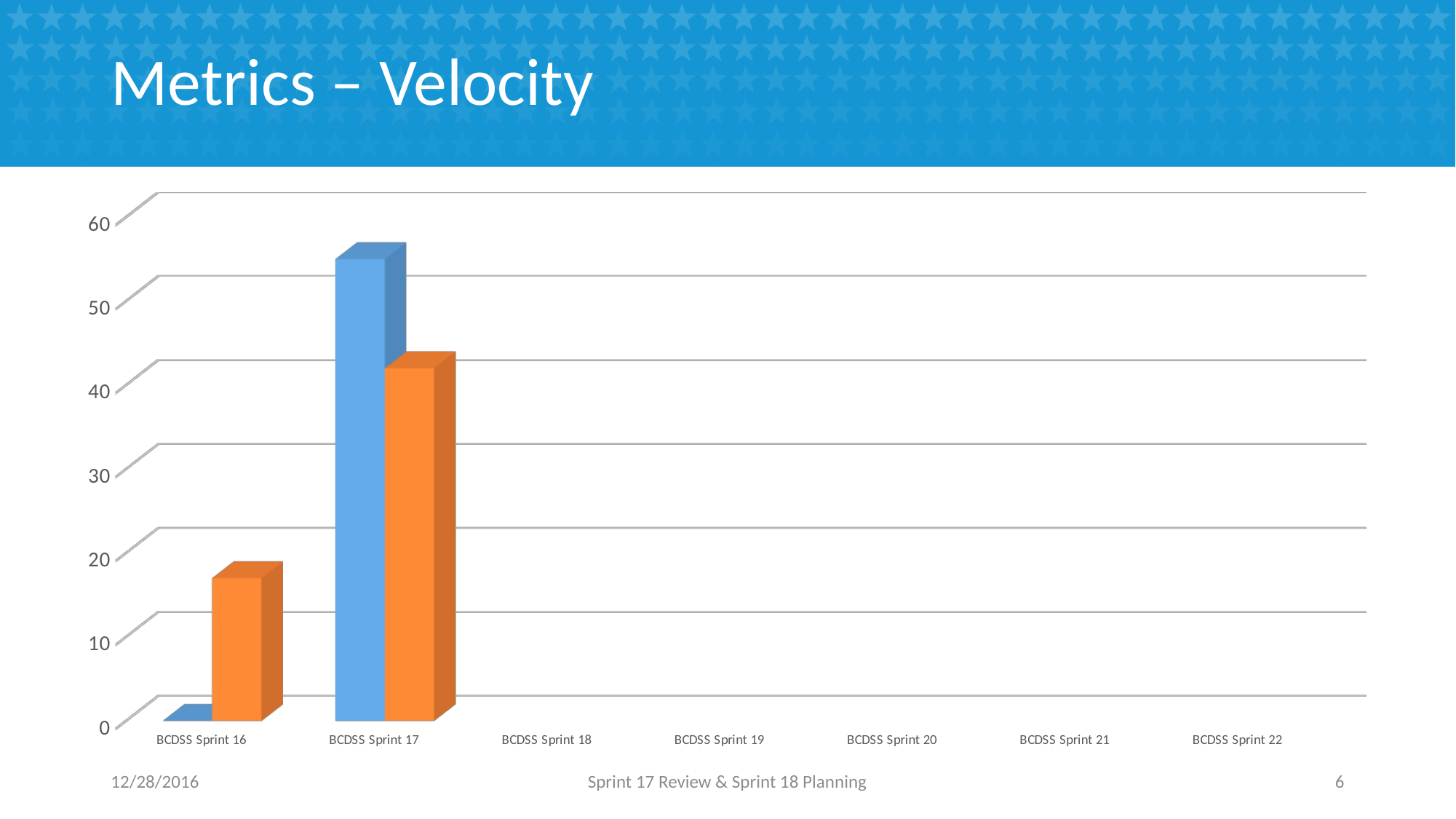

# Metrics – Velocity

[unsupported chart]

12/28/2016
Sprint 17 Review & Sprint 18 Planning
6